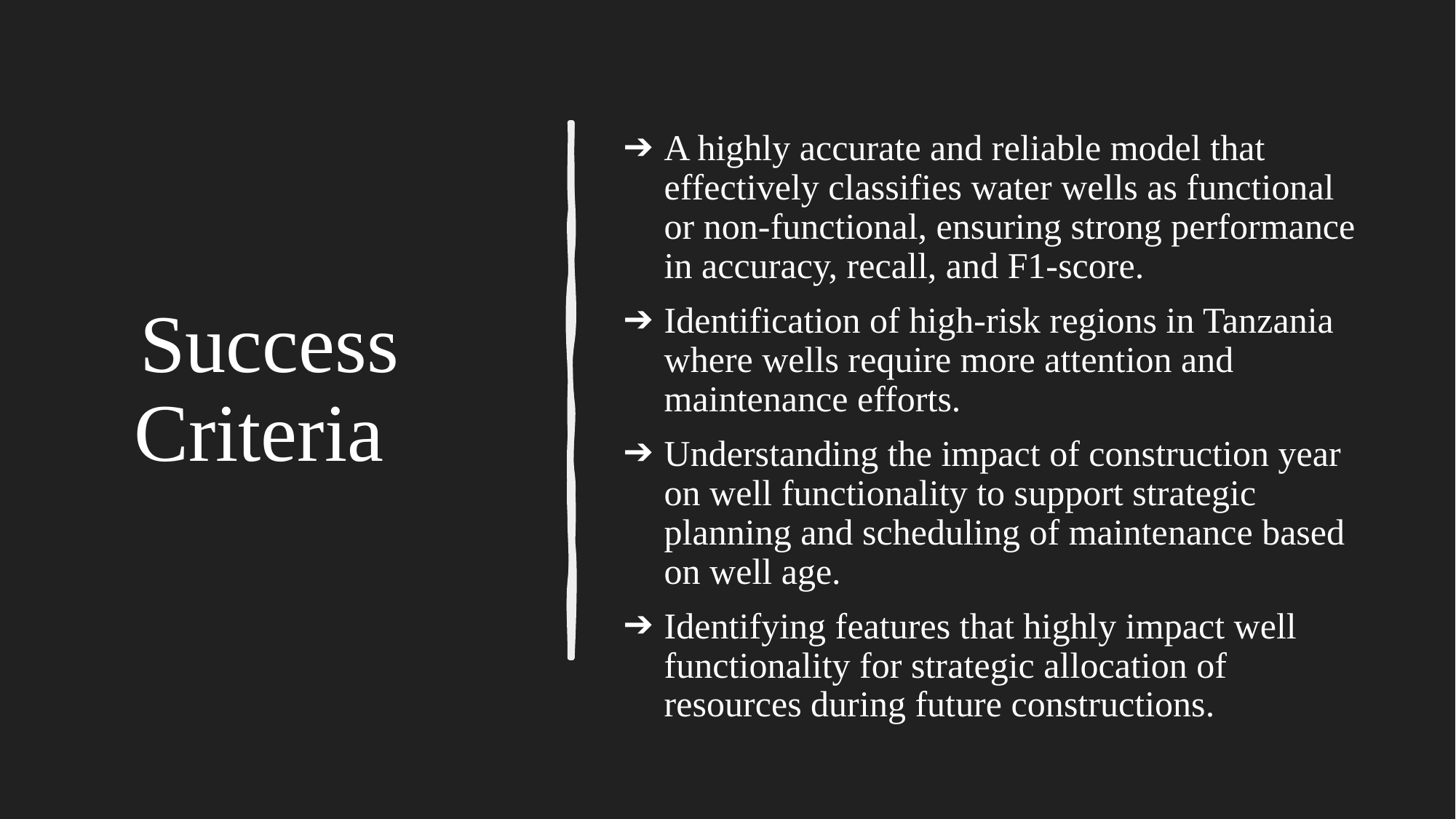

# Success Criteria

A highly accurate and reliable model that effectively classifies water wells as functional or non-functional, ensuring strong performance in accuracy, recall, and F1-score.
Identification of high-risk regions in Tanzania where wells require more attention and maintenance efforts.
Understanding the impact of construction year on well functionality to support strategic planning and scheduling of maintenance based on well age.
Identifying features that highly impact well functionality for strategic allocation of resources during future constructions.